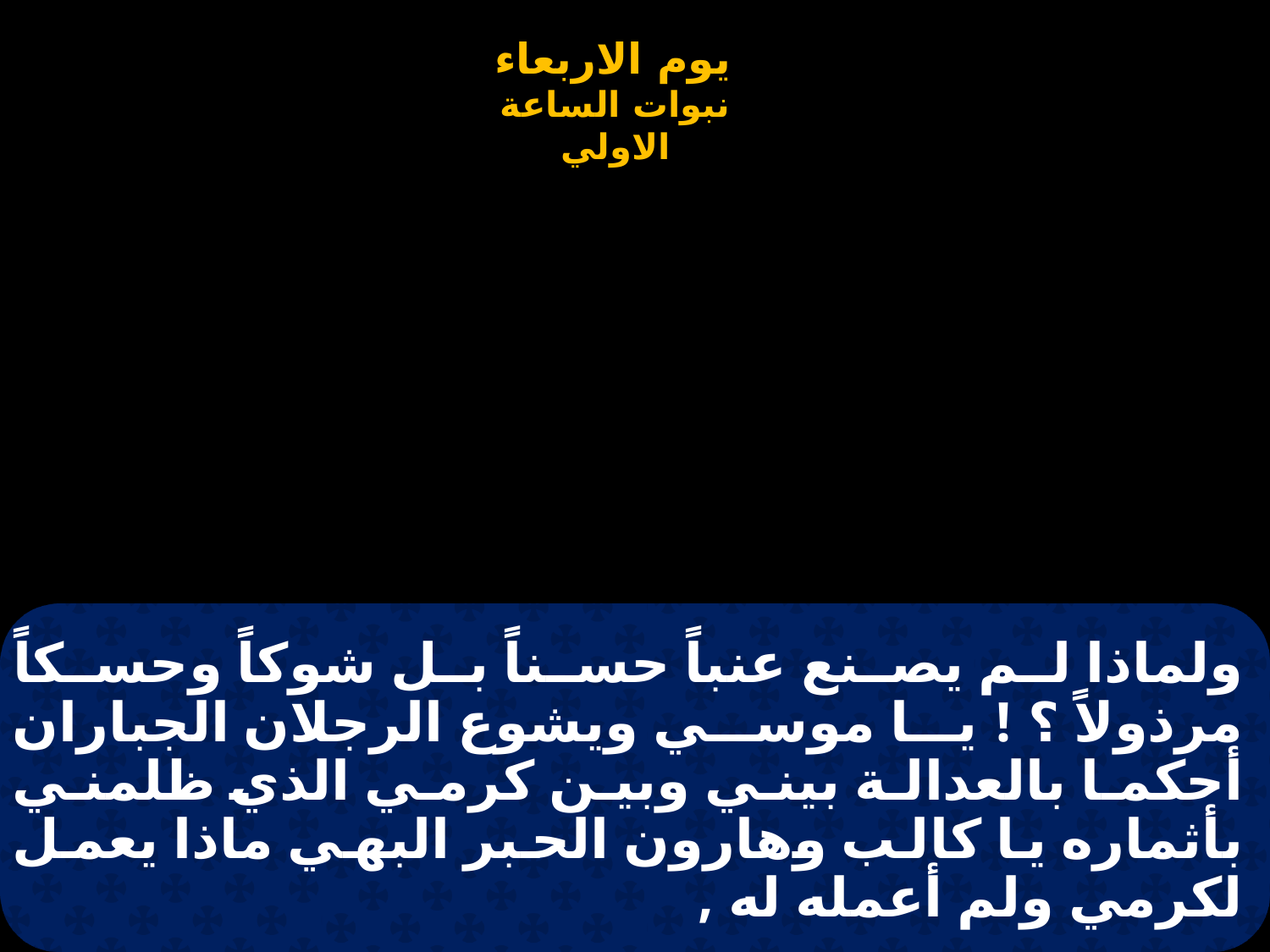

# ولماذا لم يصنع عنباً حسناً بل شوكاً وحسكاً مرذولاً ؟ ! يا موسي ويشوع الرجلان الجباران أحكما بالعدالة بيني وبين كرمي الذي ظلمني بأثماره يا كالب وهارون الحبر البهي ماذا يعمل لكرمي ولم أعمله له ,